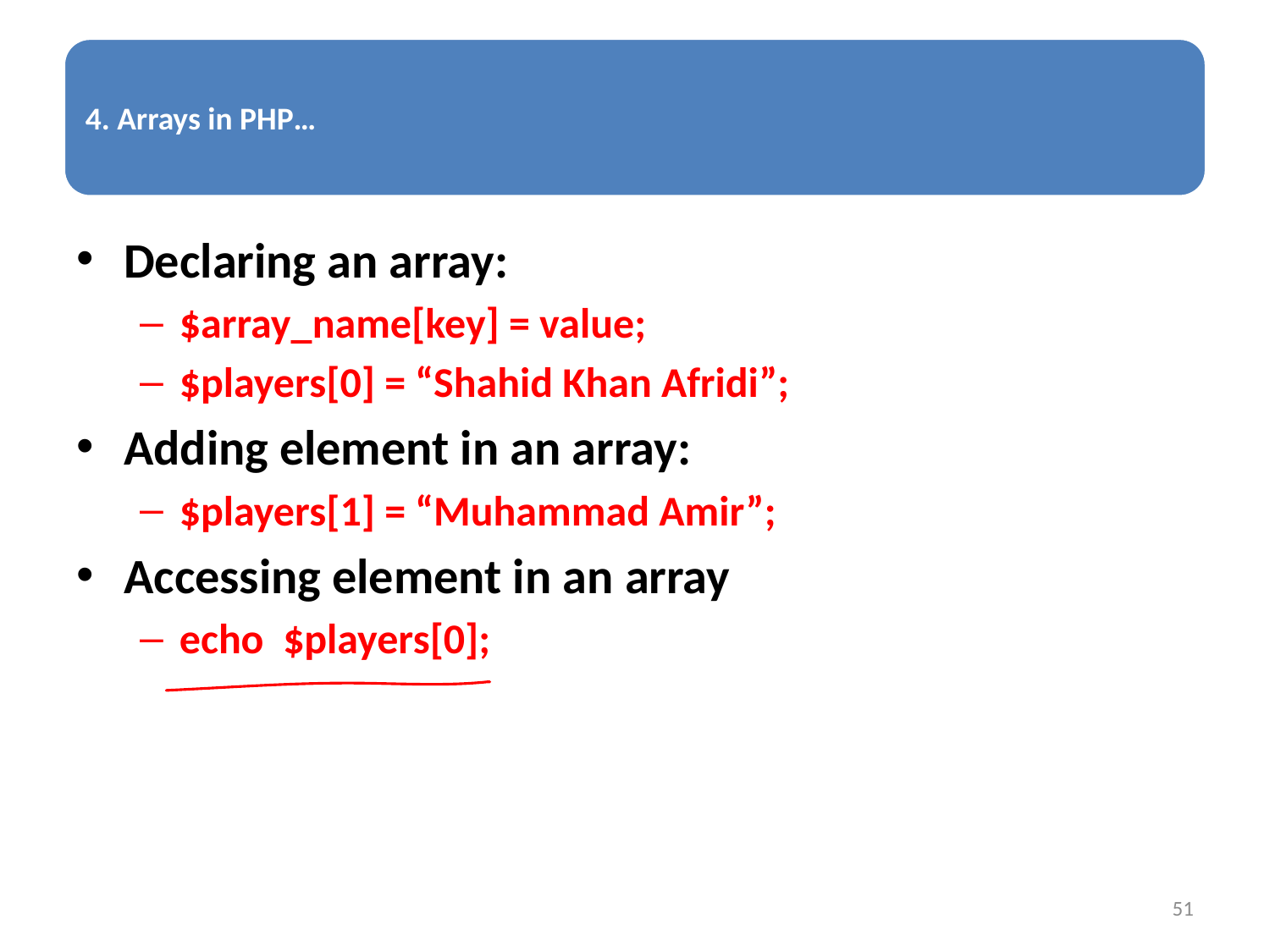

4. Arrays in PHP…
Declaring an array:
$array_name[key] = value;
$players[0] = “Shahid Khan Afridi”;
Adding element in an array:
$players[1] = “Muhammad Amir”;
Accessing element in an array
echo  $players[0];

51